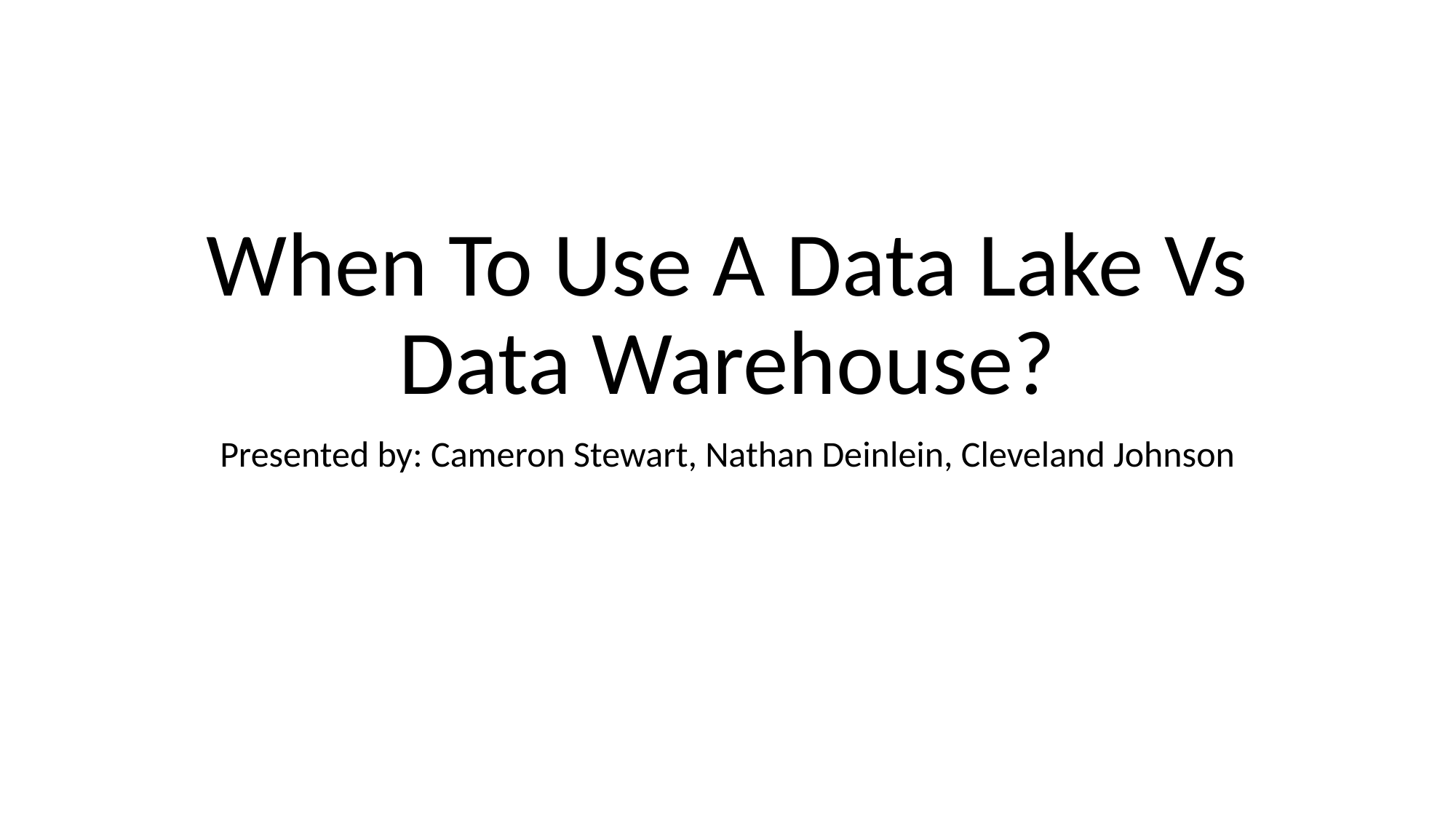

# When To Use A Data Lake Vs Data Warehouse?
Presented by: Cameron Stewart, Nathan Deinlein, Cleveland Johnson